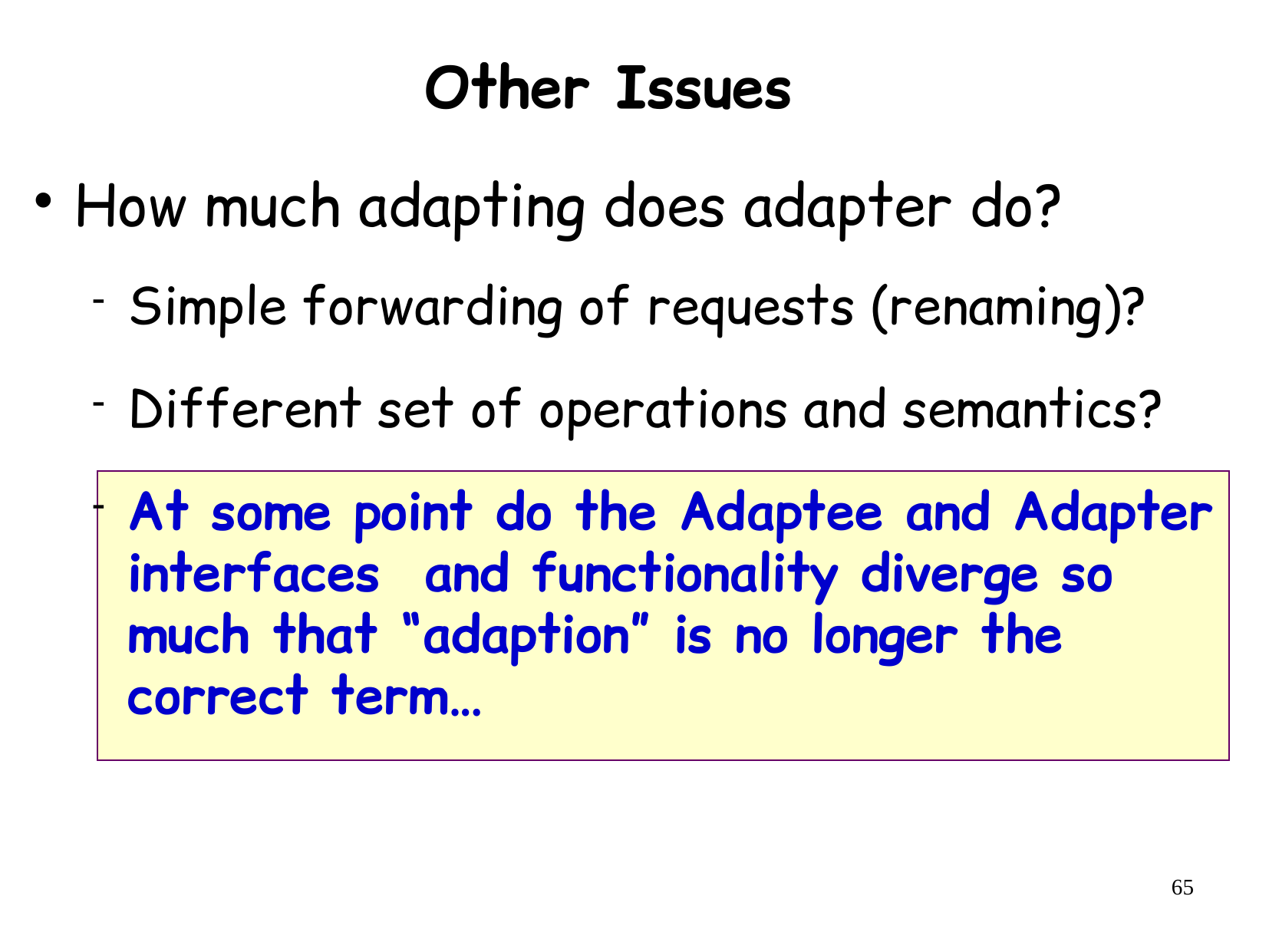

# Other Issues
How much adapting does adapter do?
Simple forwarding of requests (renaming)?
Different set of operations and semantics?
At some point do the Adaptee and Adapter interfaces  and functionality diverge so much that “adaption” is no longer the correct term…